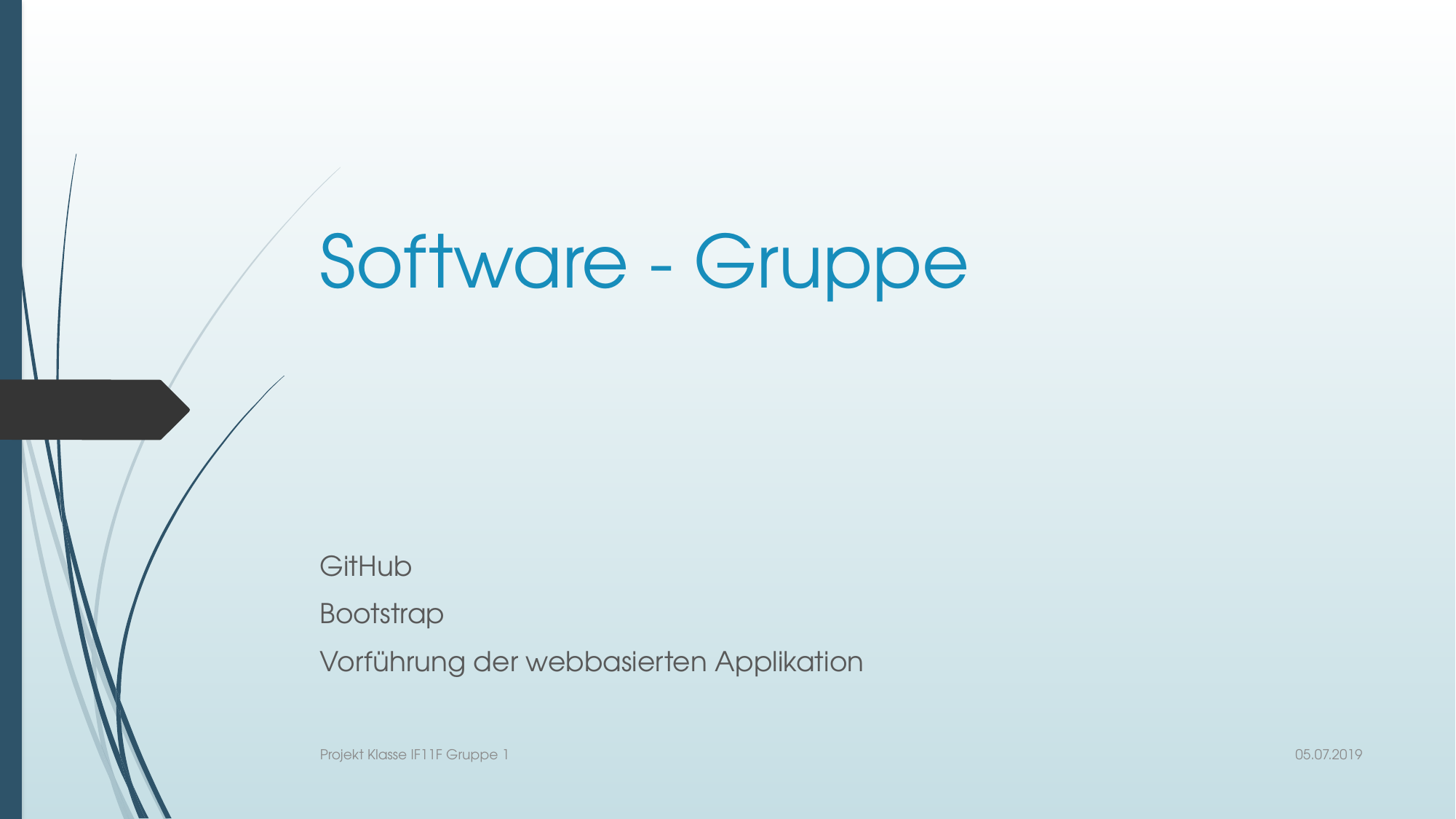

# Software - Gruppe
GitHub
Bootstrap
Vorführung der webbasierten Applikation
05.07.2019
Projekt Klasse IF11F Gruppe 1